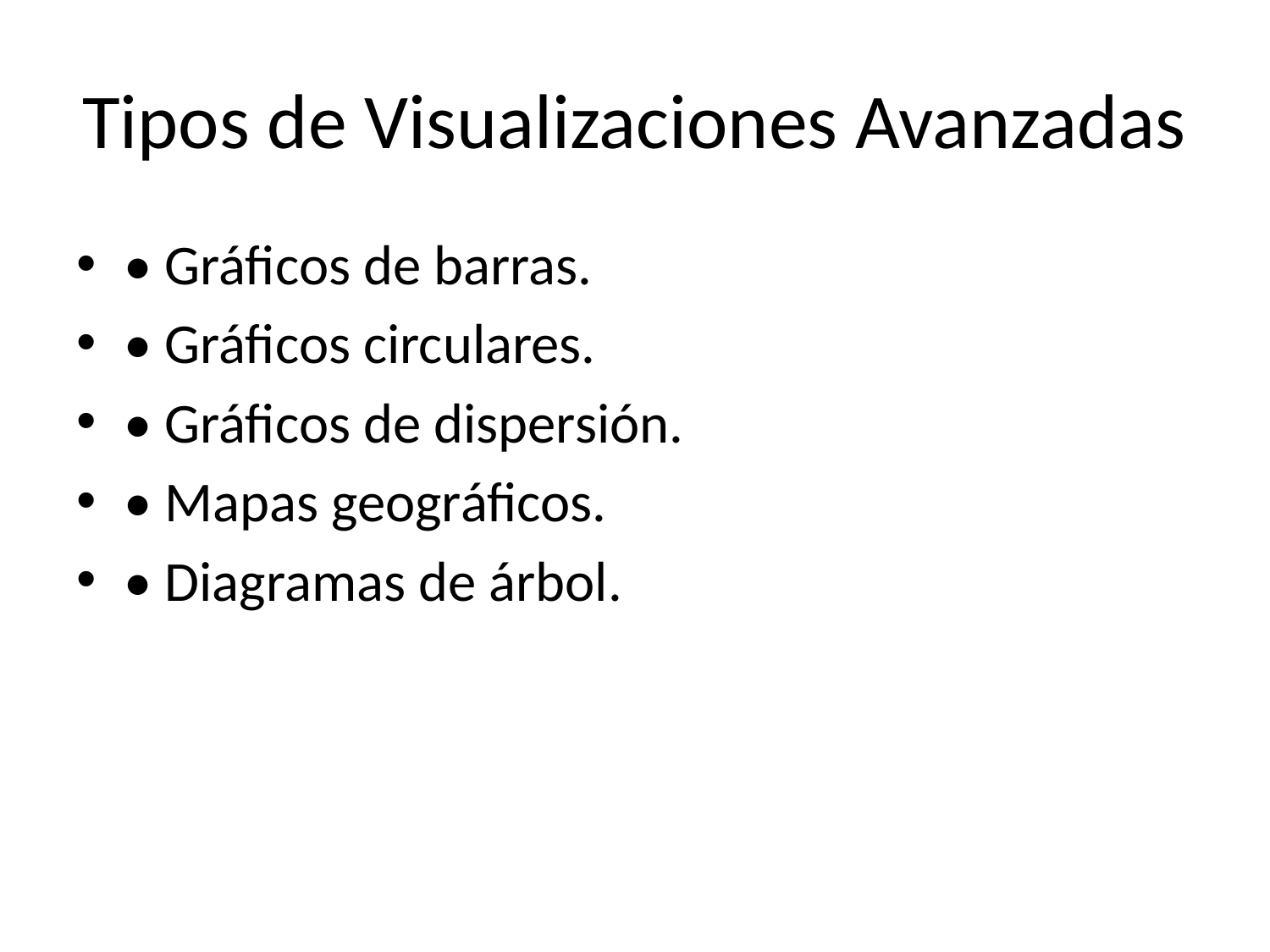

# Tipos de Visualizaciones Avanzadas
• Gráficos de barras.
• Gráficos circulares.
• Gráficos de dispersión.
• Mapas geográficos.
• Diagramas de árbol.